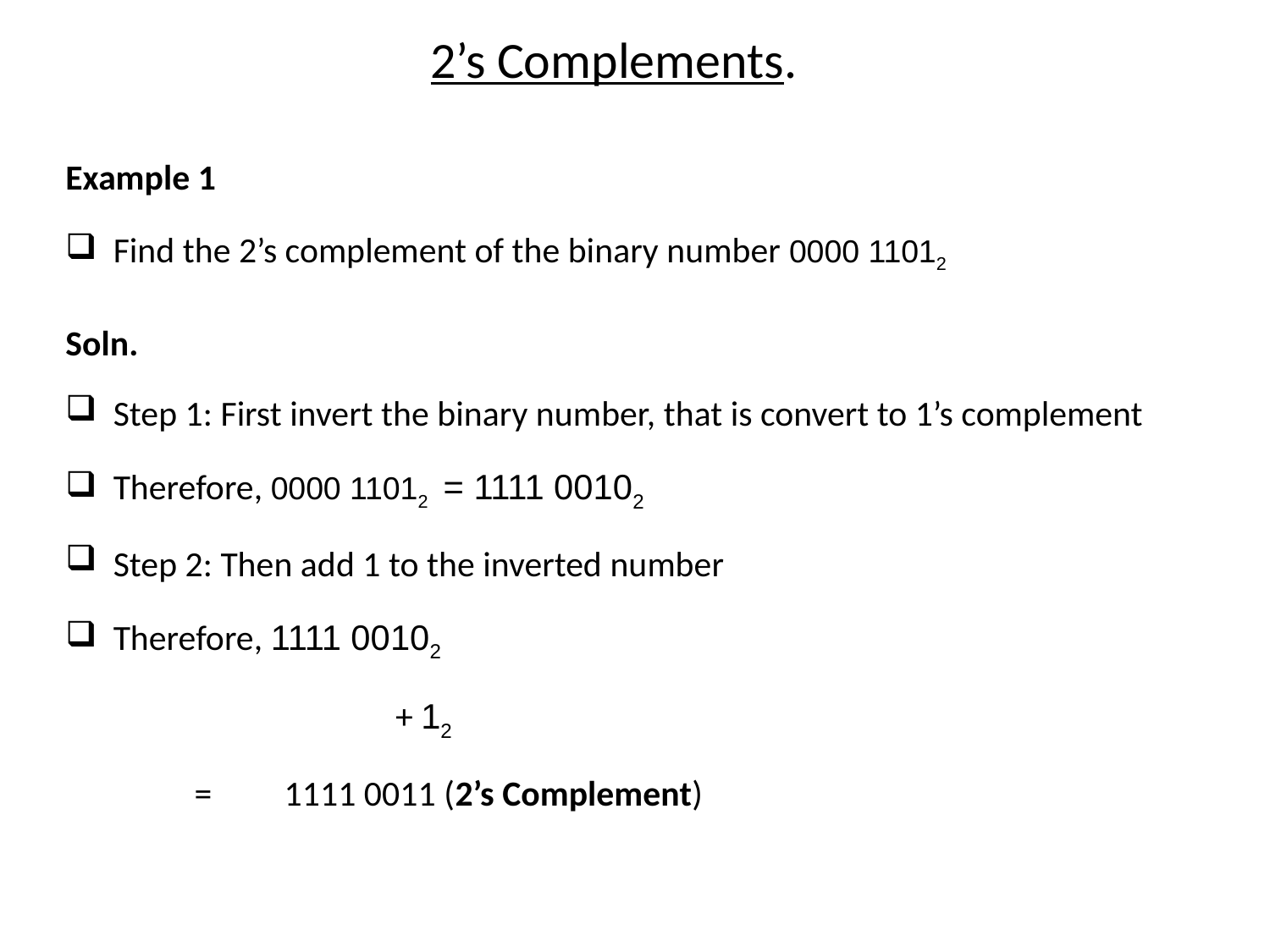

# 2’s Complements.
Example 1
Find the 2’s complement of the binary number 0000 11012

Soln.
Step 1: First invert the binary number, that is convert to 1’s complement
Therefore, 0000 11012   = 1111 00102
Step 2: Then add 1 to the inverted number
Therefore, 1111 00102
                                         + 12
                =         1111 0011 (2’s Complement)